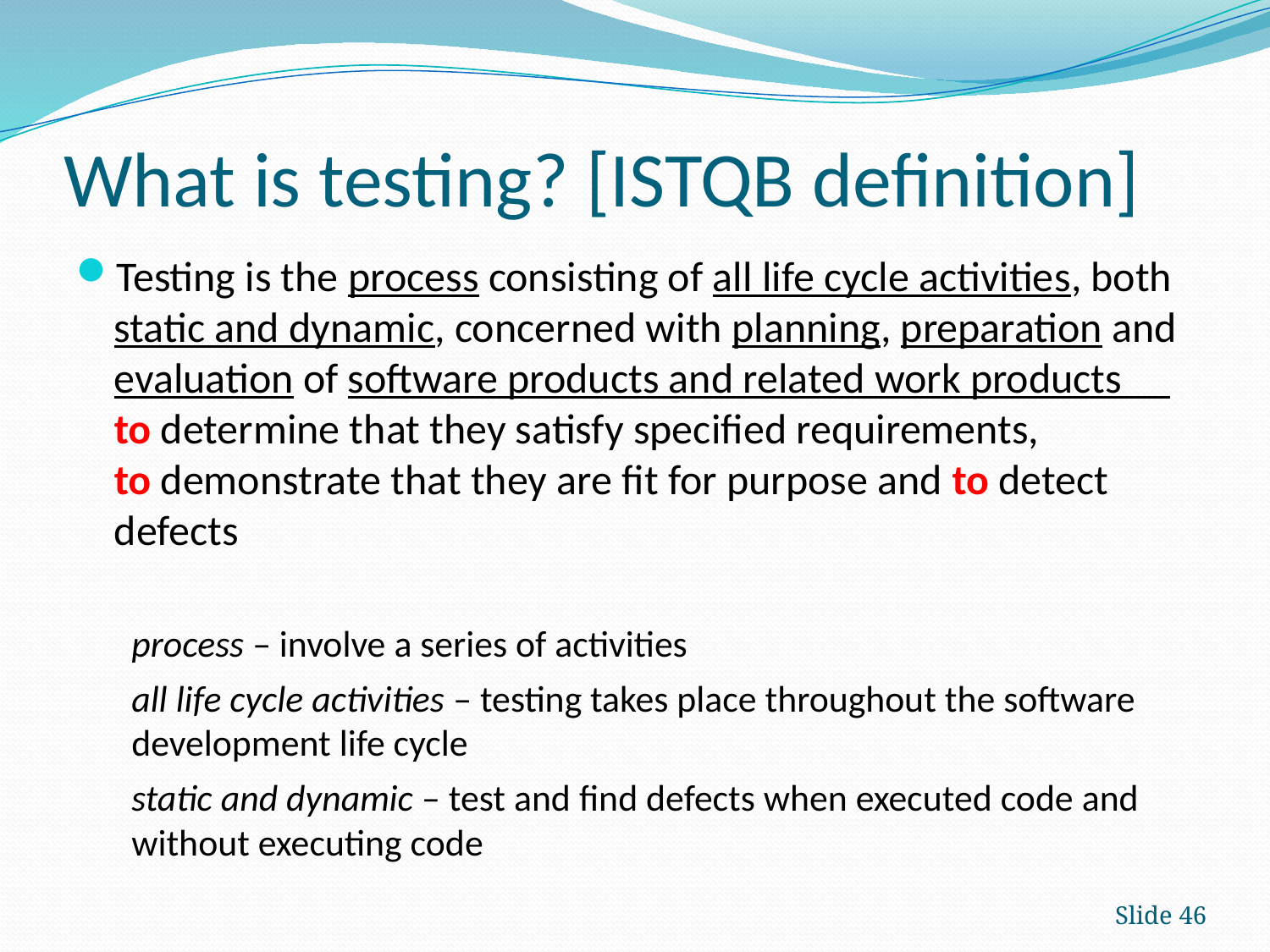

# What is testing? [ISTQB definition]
Testing is the process consisting of all life cycle activities, both static and dynamic, concerned with planning, preparation and evaluation of software products and related work products      to determine that they satisfy specified requirements,               to demonstrate that they are fit for purpose and to detect defects

process – involve a series of activities
all life cycle activities – testing takes place throughout the software development life cycle
static and dynamic – test and find defects when executed code and without executing code
Slide 46